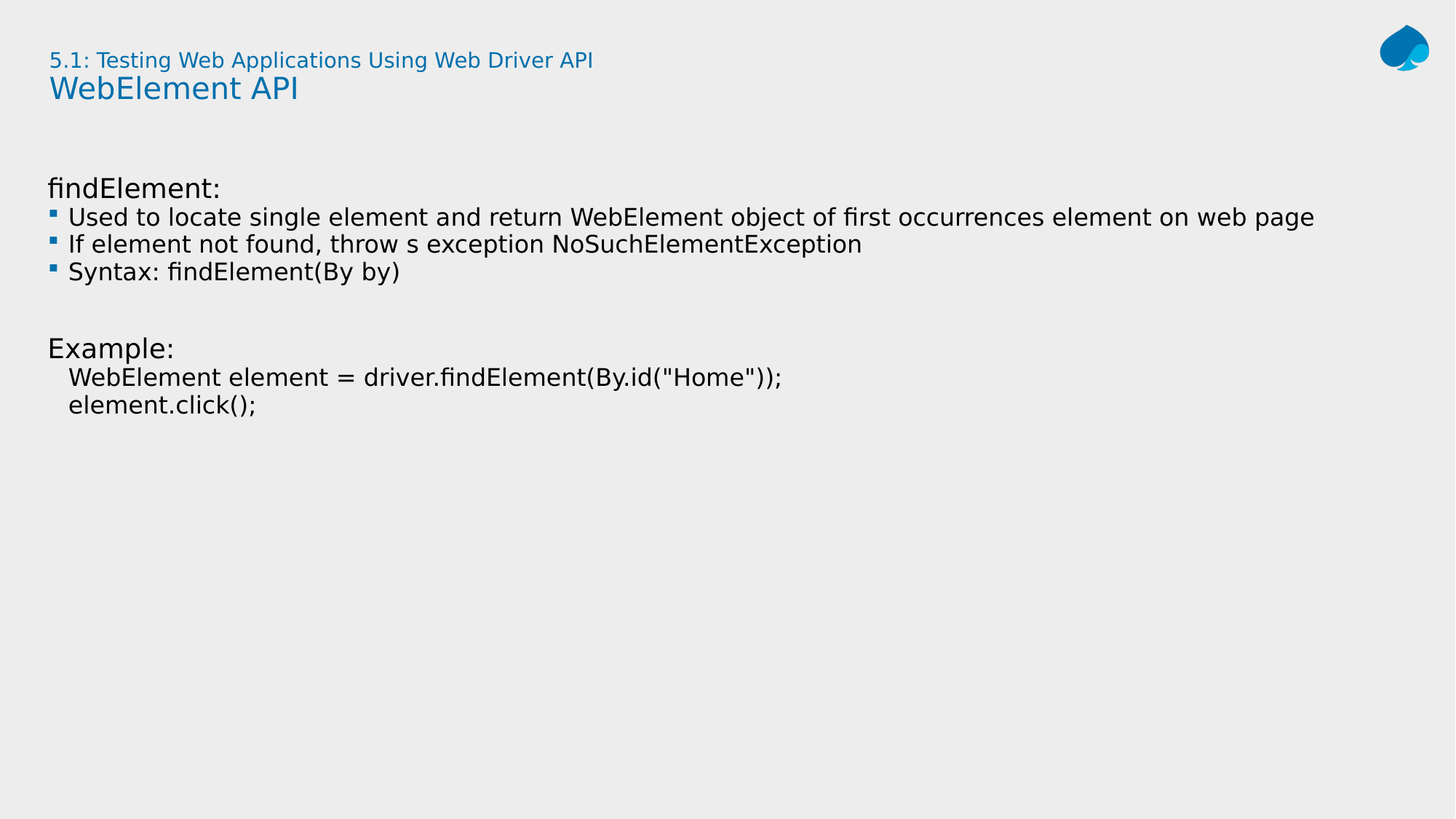

# 5.1: Testing Web Applications Using Web Driver API WebElement API
findElement:
Used to locate single element and return WebElement object of first occurrences element on web page
If element not found, throw s exception NoSuchElementException
Syntax: findElement(By by)

Example:
WebElement element = driver.findElement(By.id("Home"));
element.click();